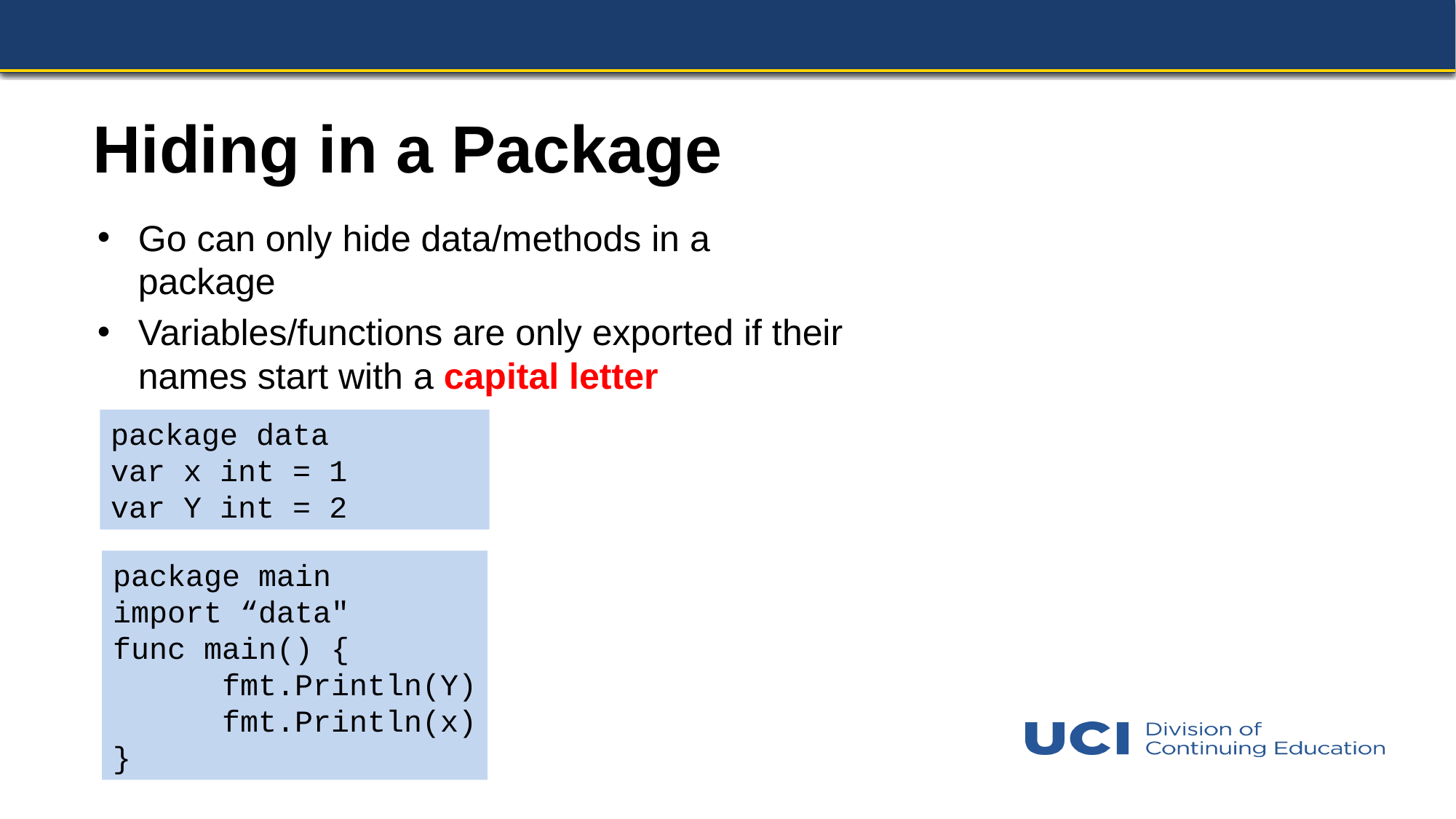

# Hiding in a Package
Go can only hide data/methods in a package
Variables/functions are only exported if their names start with a capital letter
package data
var x int = 1
var Y int = 2
package main
import “data"
func main() {
	fmt.Println(Y)
	fmt.Println(x)
}